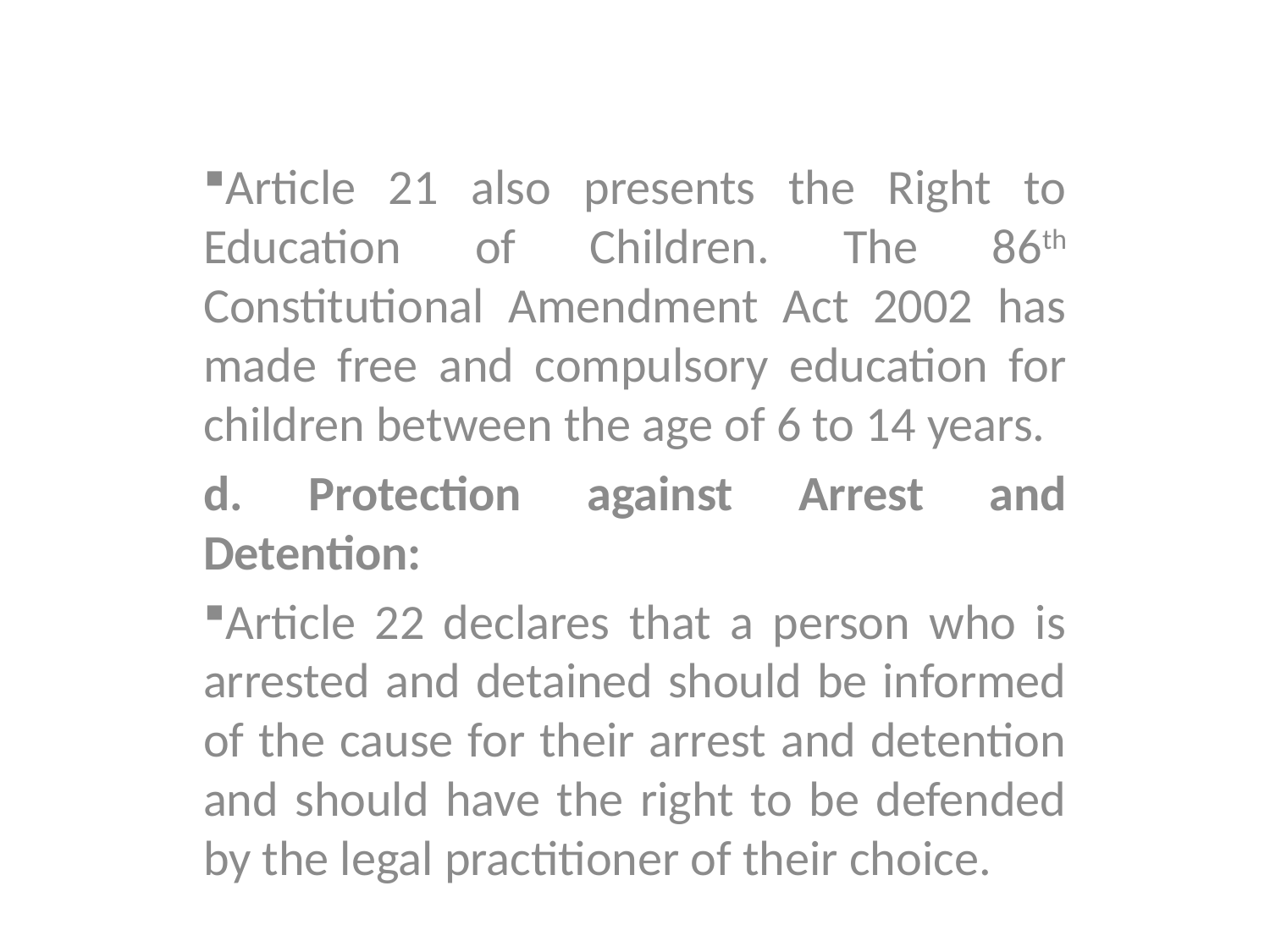

Article 21 also presents the Right to Education of Children. The 86th Constitutional Amendment Act 2002 has made free and compulsory education for children between the age of 6 to 14 years.
d. Protection against Arrest and Detention:
Article 22 declares that a person who is arrested and detained should be informed of the cause for their arrest and detention and should have the right to be defended by the legal practitioner of their choice.